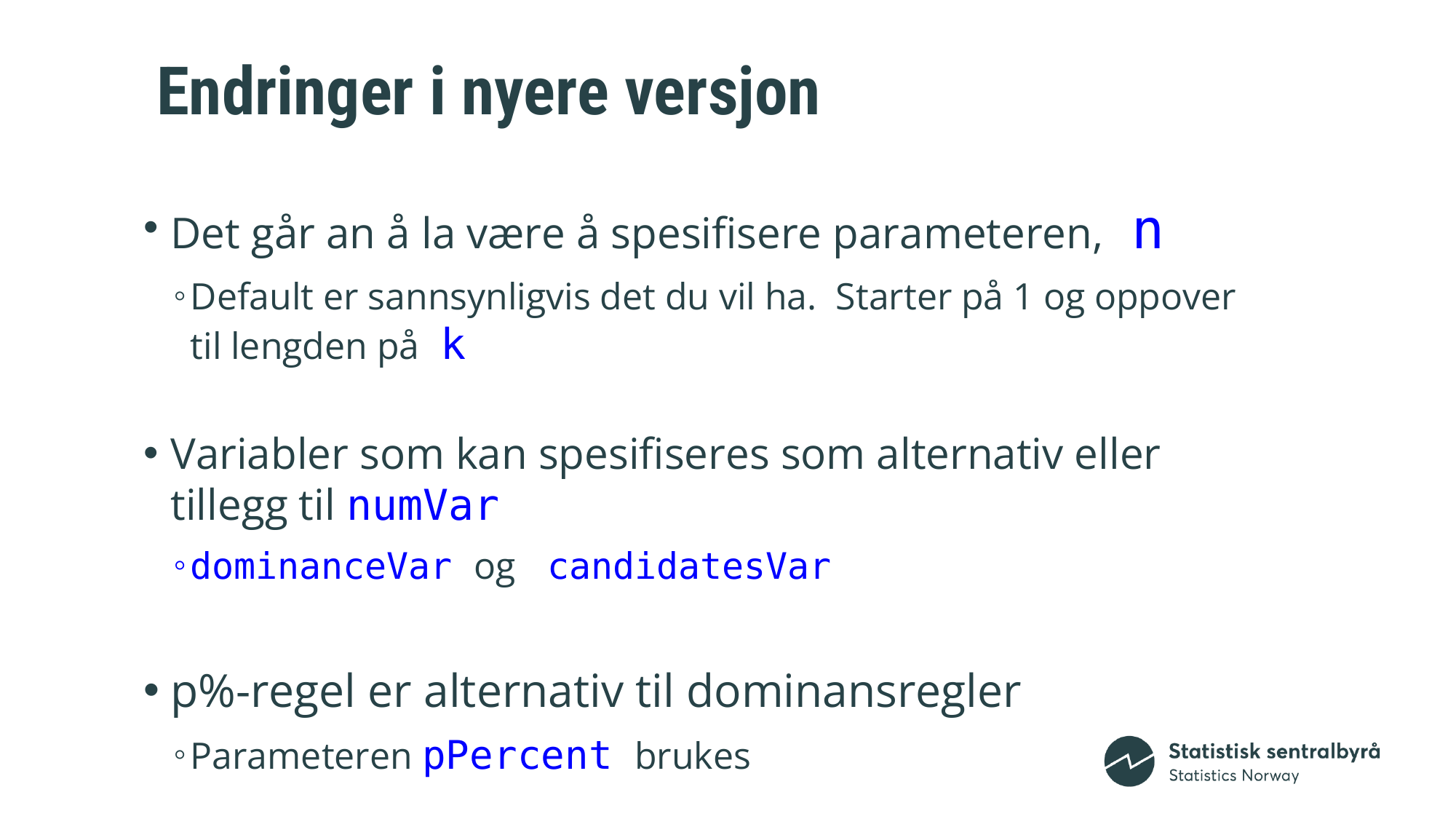

# Endringer i nyere versjon
Det går an å la være å spesifisere parameteren,  n
Default er sannsynligvis det du vil ha.  Starter på 1 og oppover til lengden på  k

Variabler som kan spesifiseres som alternativ eller tillegg til numVar
dominanceVar og  candidatesVar

p%-regel er alternativ til dominansregler
Parameteren pPercent brukes